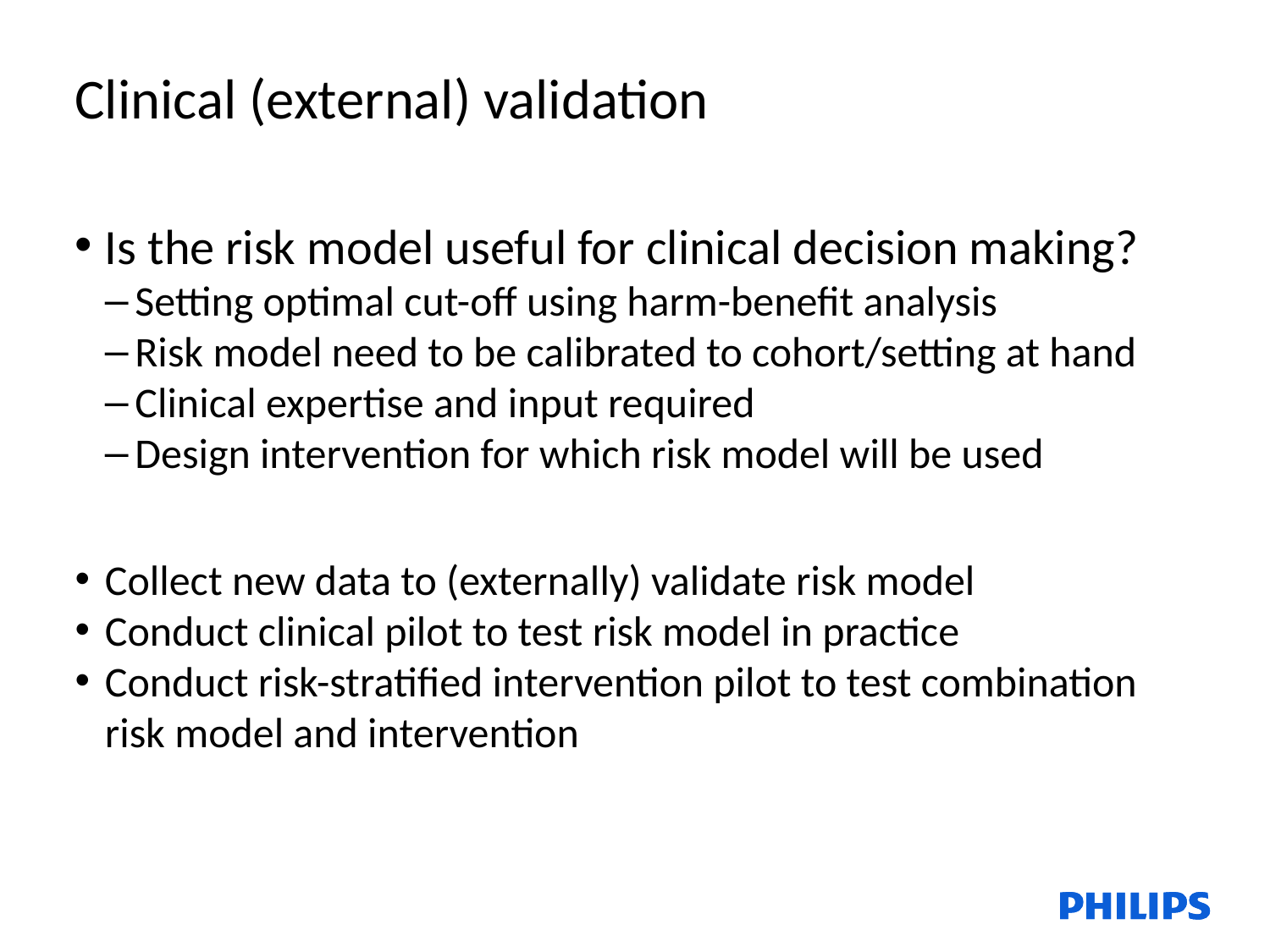

Clinical (external) validation
Is the risk model useful for clinical decision making?
Setting optimal cut-off using harm-benefit analysis
Risk model need to be calibrated to cohort/setting at hand
Clinical expertise and input required
Design intervention for which risk model will be used

Collect new data to (externally) validate risk model
Conduct clinical pilot to test risk model in practice
Conduct risk-stratified intervention pilot to test combination risk model and intervention